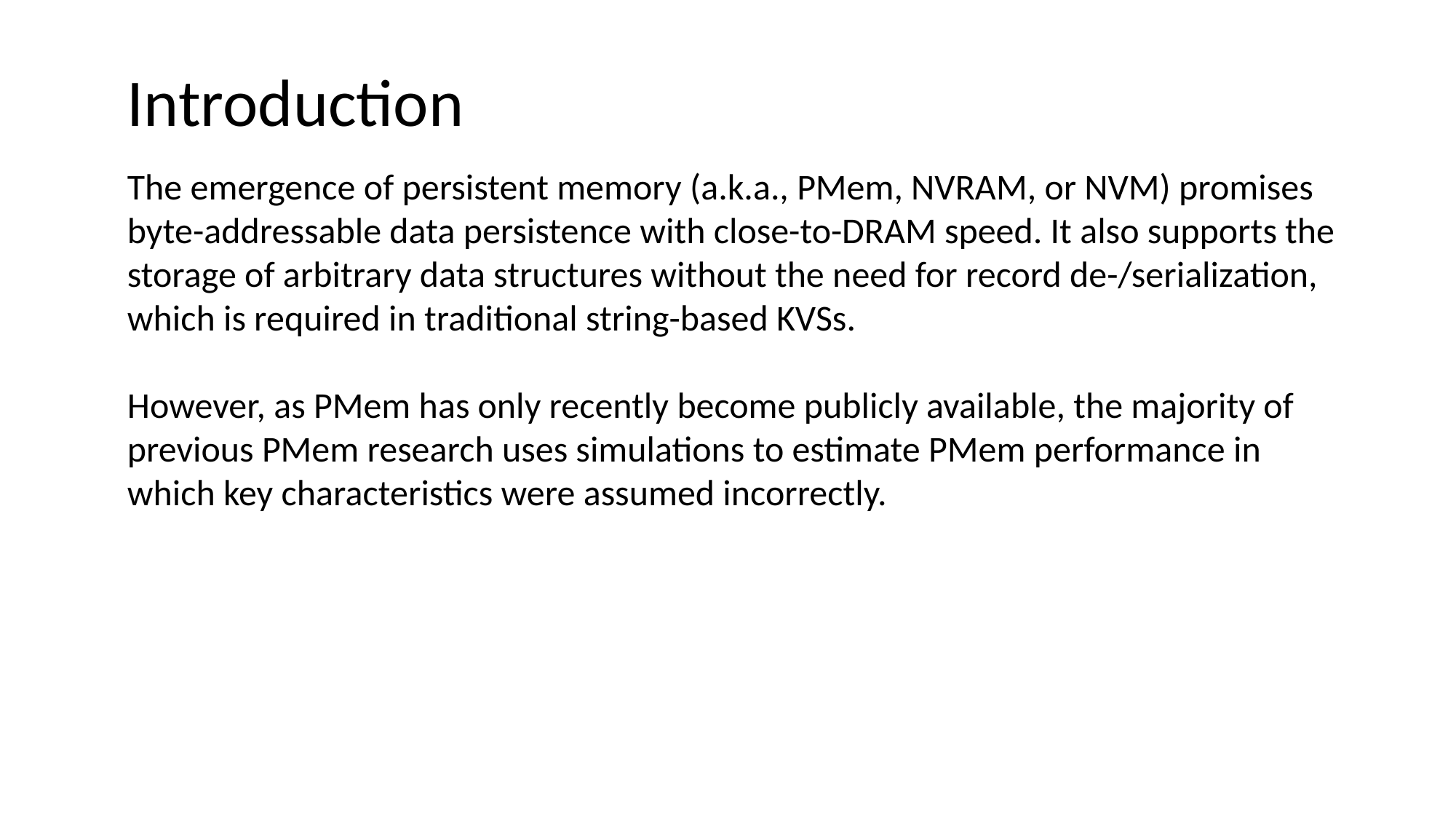

Introduction
The emergence of persistent memory (a.k.a., PMem, NVRAM, or NVM) promises byte-addressable data persistence with close-to-DRAM speed. It also supports the storage of arbitrary data structures without the need for record de-/serialization, which is required in traditional string-based KVSs.

However, as PMem has only recently become publicly available, the majority of previous PMem research uses simulations to estimate PMem performance in which key characteristics were assumed incorrectly.